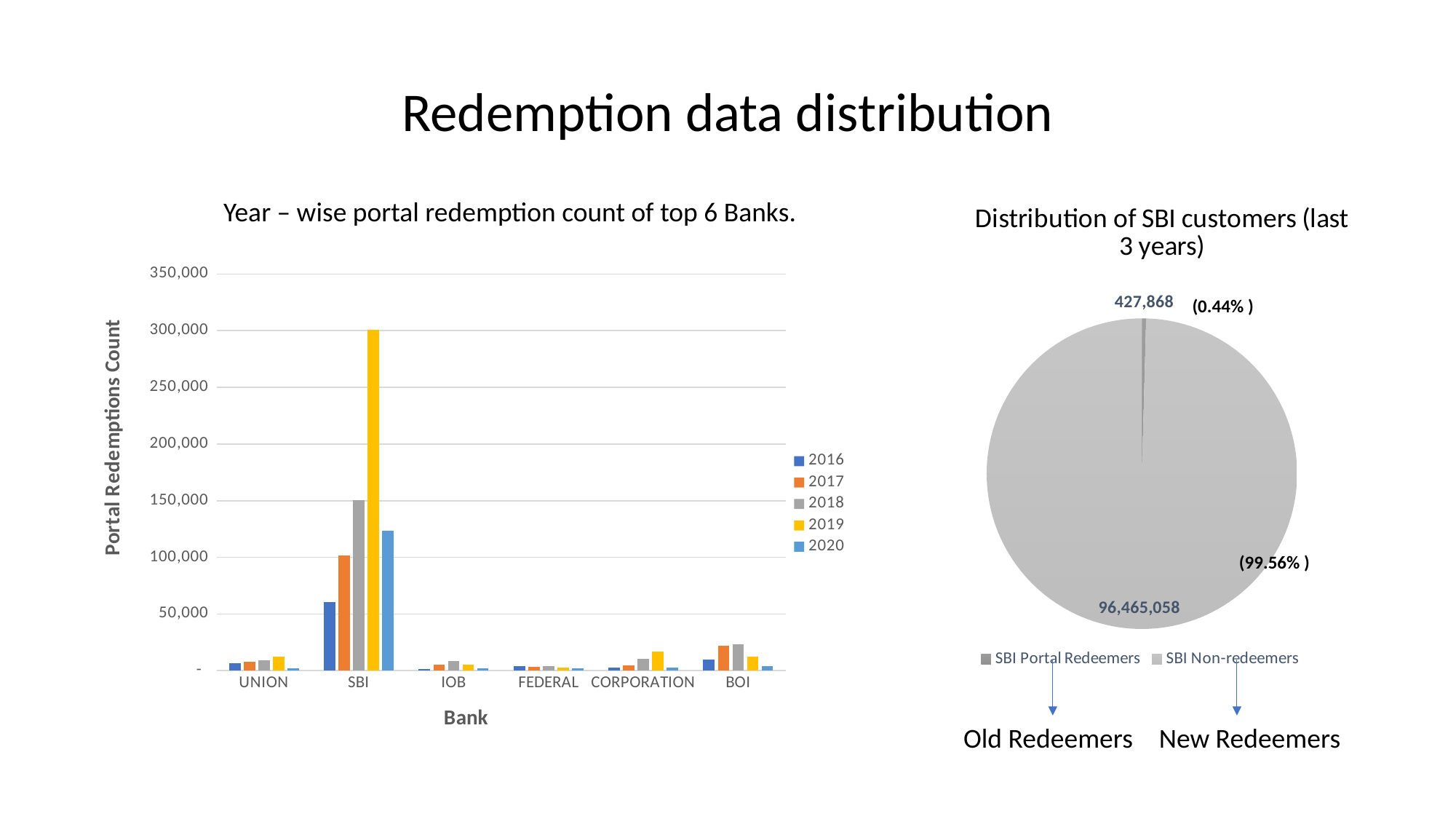

# Redemption data distribution
Year – wise portal redemption count of top 6 Banks.

### Chart: Distribution of SBI customers (last 3 years)

| Category |  |
|---|---|
| SBI Portal Redeemers | 427868.0 |
| SBI Non-redeemers  | 96465058.0 |

### Chart

| Category | 2016 | 2017 | 2018 | 2019 | 2020 |
|---|---|---|---|---|---|
| UNION | 6762.0 | 8072.0 | 9270.0 | 12445.0 | 2264.0 |
| SBI | 60790.0 | 101445.0 | 150533.0 | 300681.0 | 123304.0 |
| IOB | 1679.0 | 5125.0 | 8598.0 | 5177.0 | 2273.0 |
| FEDERAL | 4054.0 | 3438.0 | 3720.0 | 2926.0 | 2060.0 |
| CORPORATION | 2782.0 | 4331.0 | 10418.0 | 16710.0 | 2454.0 |
| BOI | 9505.0 | 22247.0 | 23290.0 | 12098.0 | 3741.0 |
(0.44% )
(99.56% )
Old Redeemers
New Redeemers